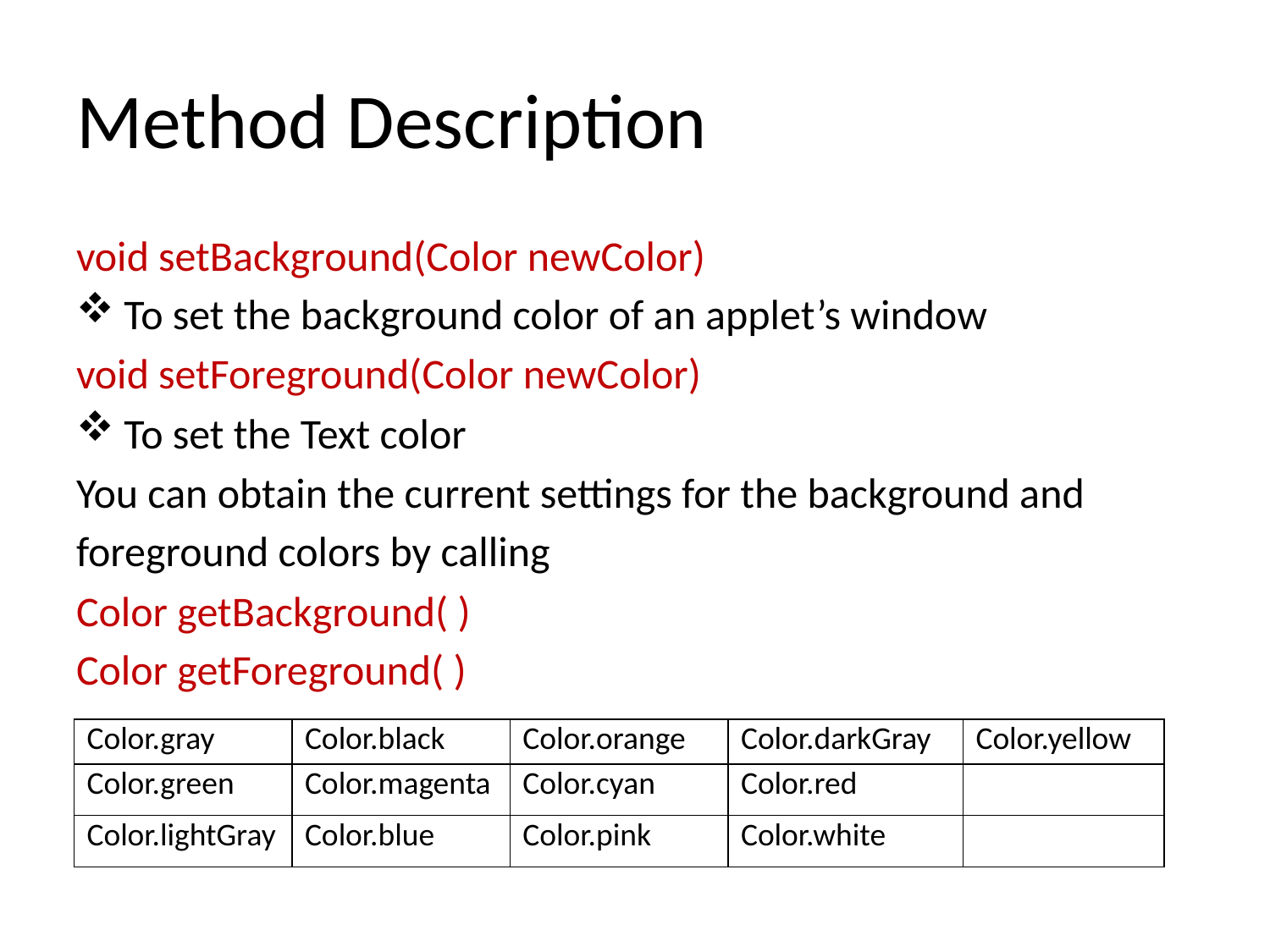

# Method Description
void setBackground(Color newColor)
To set the background color of an applet’s window
void setForeground(Color newColor)
To set the Text color
You can obtain the current settings for the background and
foreground colors by calling
Color getBackground( )
Color getForeground( )

| Color.gray | Color.black | Color.orange | Color.darkGray | Color.yellow |
| --- | --- | --- | --- | --- |
| Color.green | Color.magenta | Color.cyan | Color.red |  |
| Color.lightGray | Color.blue | Color.pink | Color.white |  |